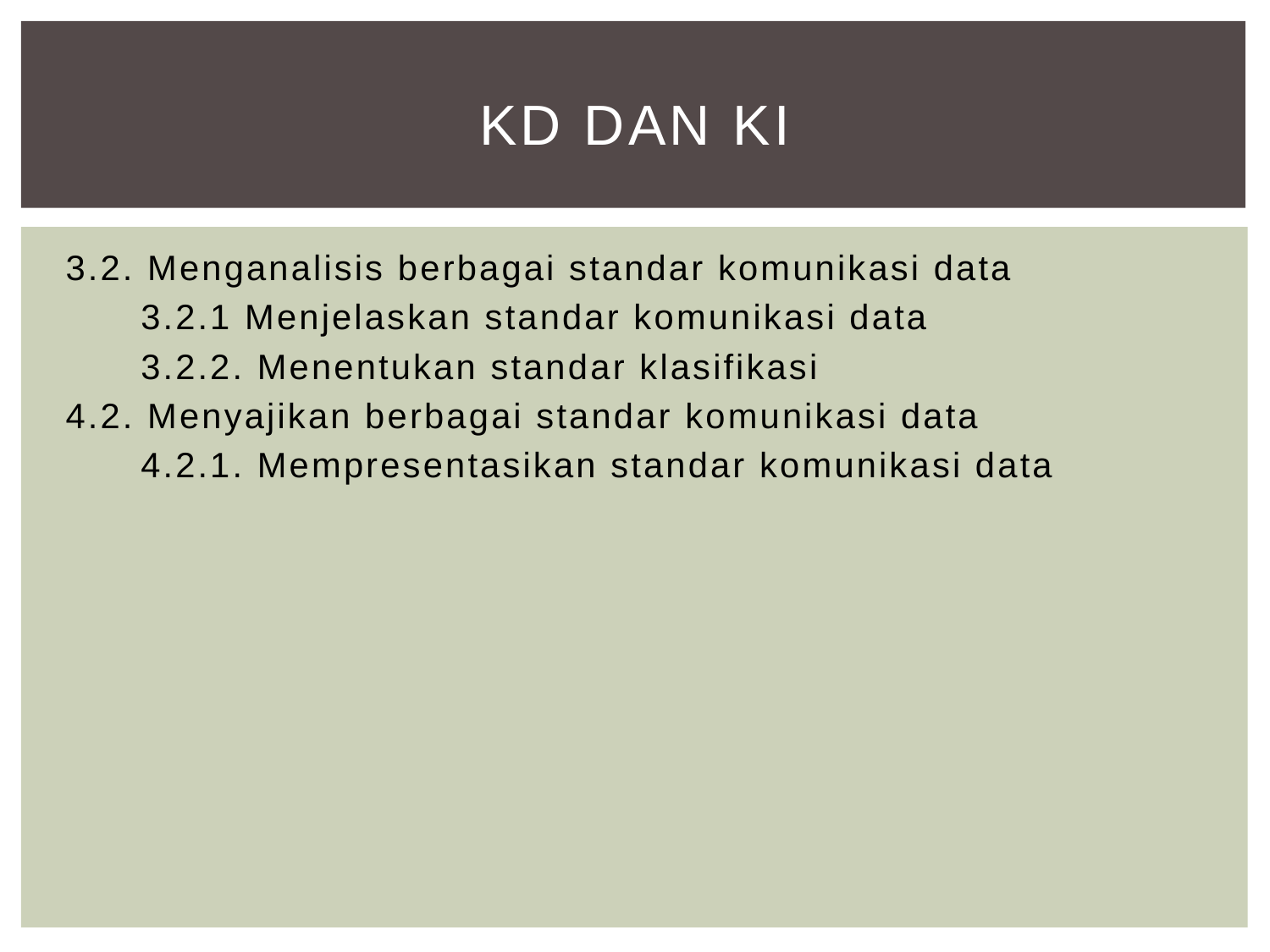

# Kd dan ki
3.2. Menganalisis berbagai standar komunikasi data
3.2.1 Menjelaskan standar komunikasi data
3.2.2. Menentukan standar klasifikasi
4.2. Menyajikan berbagai standar komunikasi data
4.2.1. Mempresentasikan standar komunikasi data